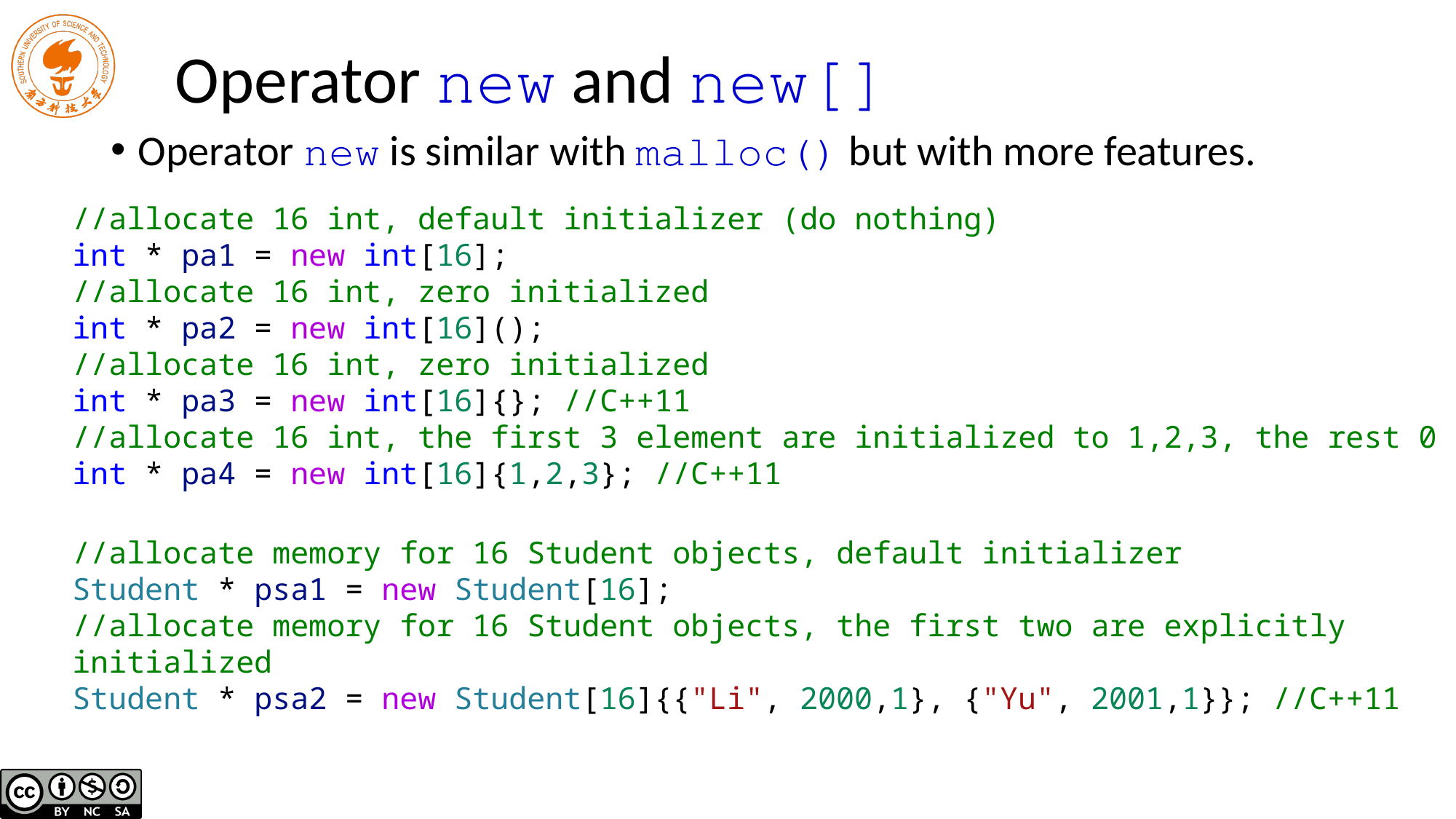

# Operator new and new[]
Operator new is similar with malloc() but with more features.
//allocate 16 int, default initializer (do nothing)
int * pa1 = new int[16];
//allocate 16 int, zero initialized
int * pa2 = new int[16]();
//allocate 16 int, zero initialized
int * pa3 = new int[16]{}; //C++11
//allocate 16 int, the first 3 element are initialized to 1,2,3, the rest 0
int * pa4 = new int[16]{1,2,3}; //C++11
//allocate memory for 16 Student objects, default initializer
Student * psa1 = new Student[16];
//allocate memory for 16 Student objects, the first two are explicitly initialized
Student * psa2 = new Student[16]{{"Li", 2000,1}, {"Yu", 2001,1}}; //C++11